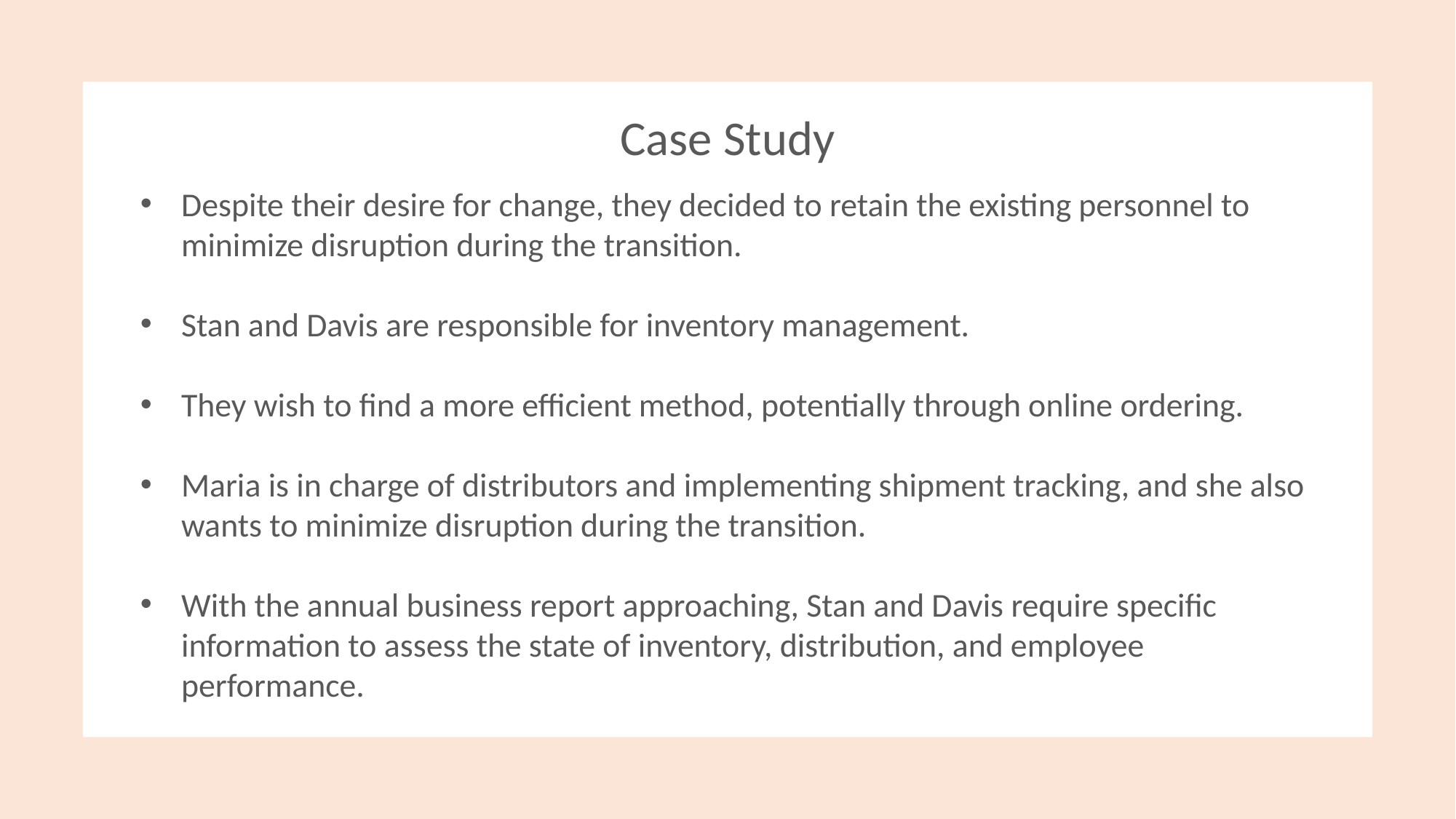

# Case Study
Despite their desire for change, they decided to retain the existing personnel to minimize disruption during the transition.

Stan and Davis are responsible for inventory management.

They wish to find a more efficient method, potentially through online ordering.

Maria is in charge of distributors and implementing shipment tracking, and she also wants to minimize disruption during the transition.

With the annual business report approaching, Stan and Davis require specific information to assess the state of inventory, distribution, and employee performance.